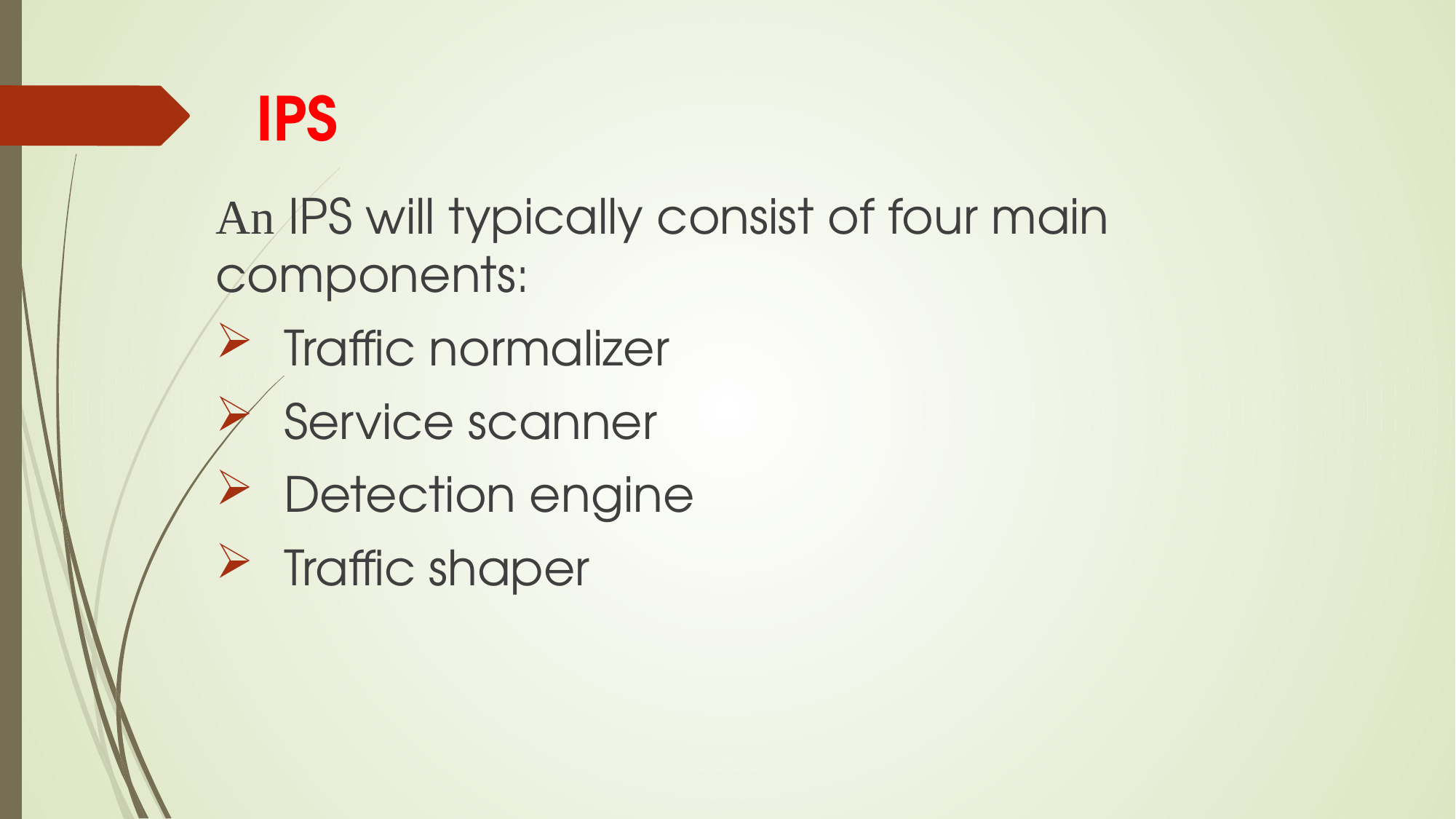

# IPS
An IPS will typically consist of four main components:
 Traffic normalizer
 Service scanner
 Detection engine
 Traffic shaper